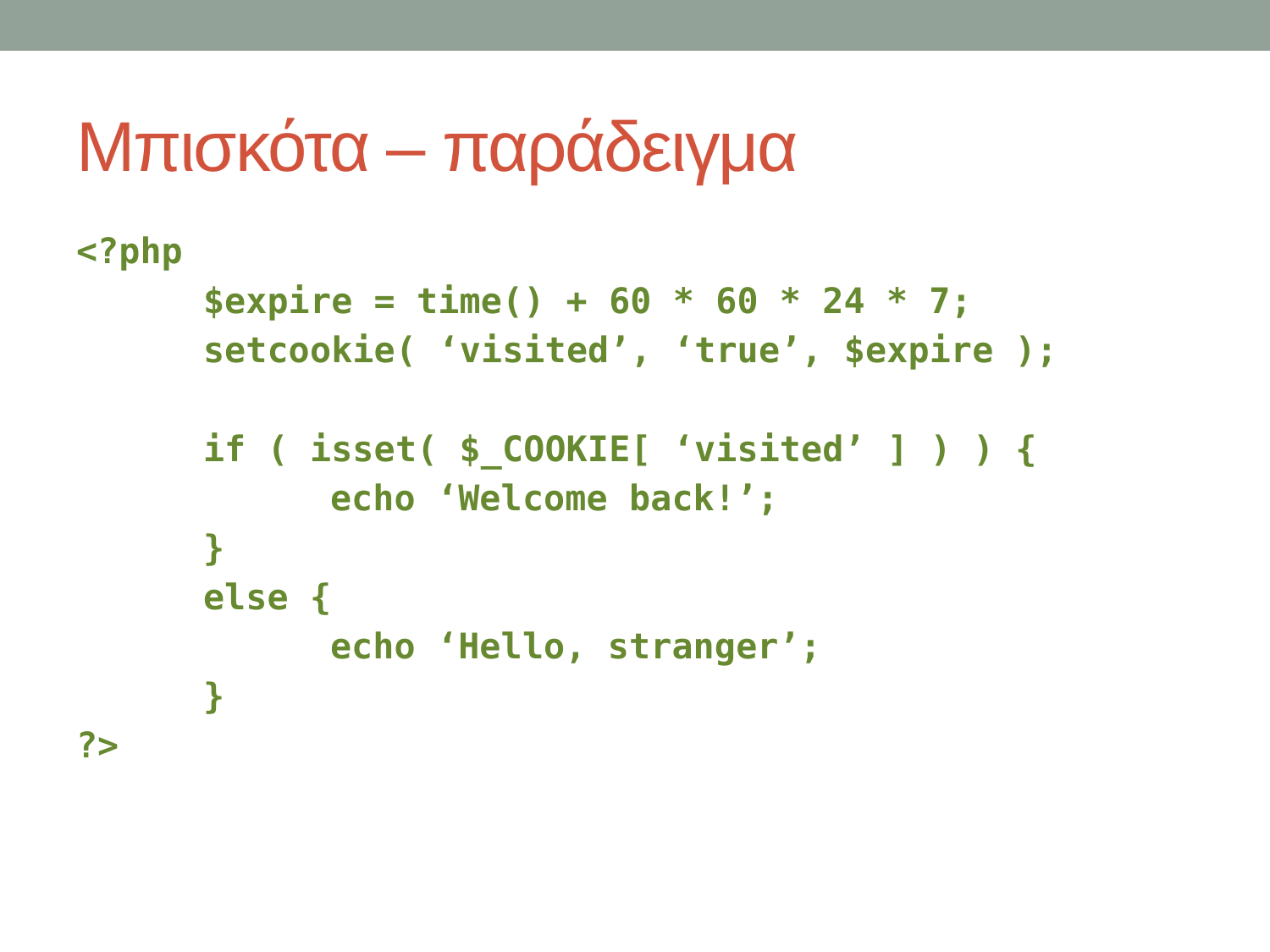

# Μπισκότα – παράδειγμα
<?php
	$expire = time() + 60 * 60 * 24 * 7;
	setcookie( ‘visited’, ‘true’, $expire );

	if ( isset( $_COOKIE[ ‘visited’ ] ) ) {
		echo ‘Welcome back!’;
	}
	else {
		echo ‘Hello, stranger’;
	}
?>